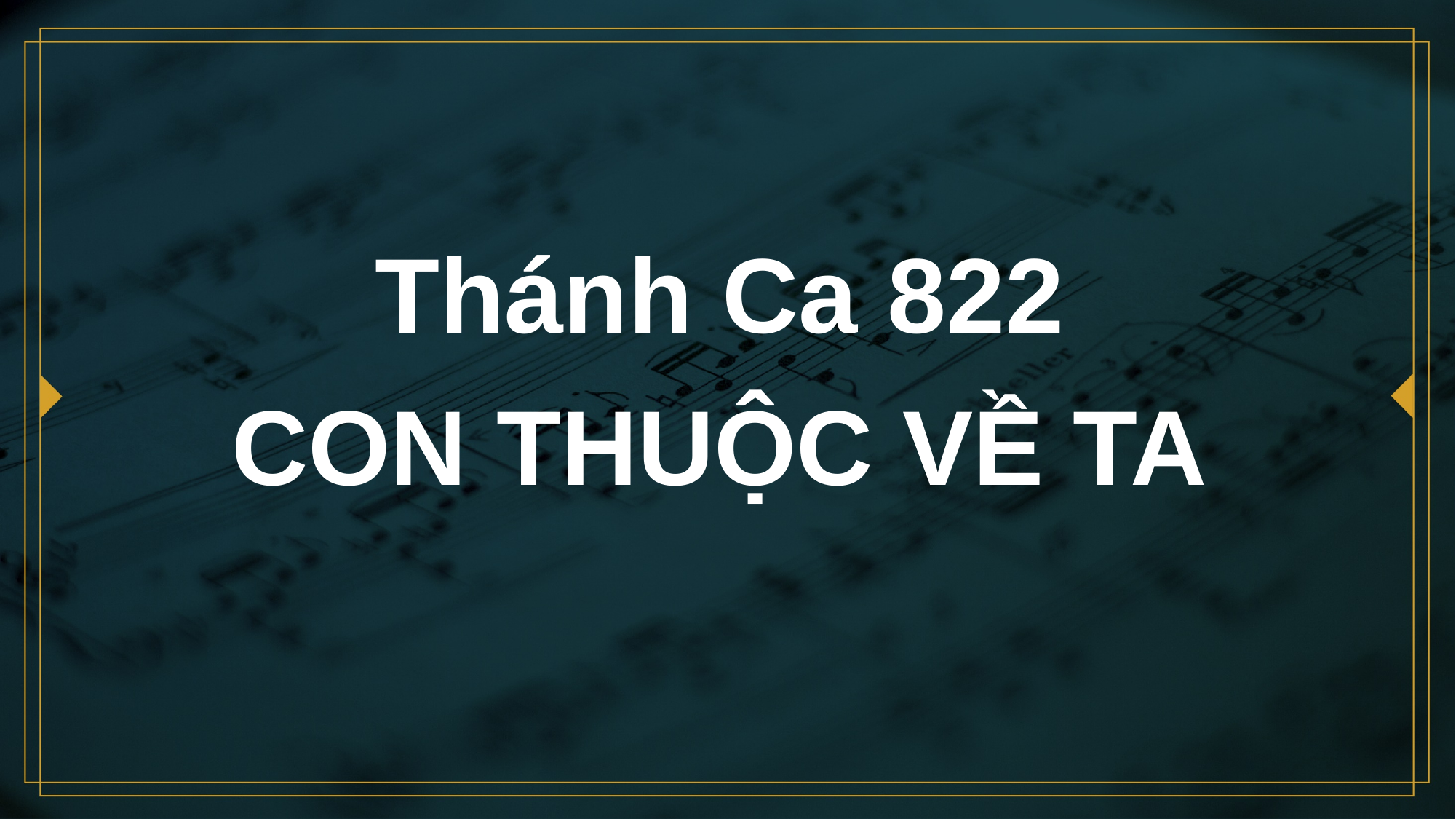

# Thánh Ca 822 CON THUỘC VỀ TA